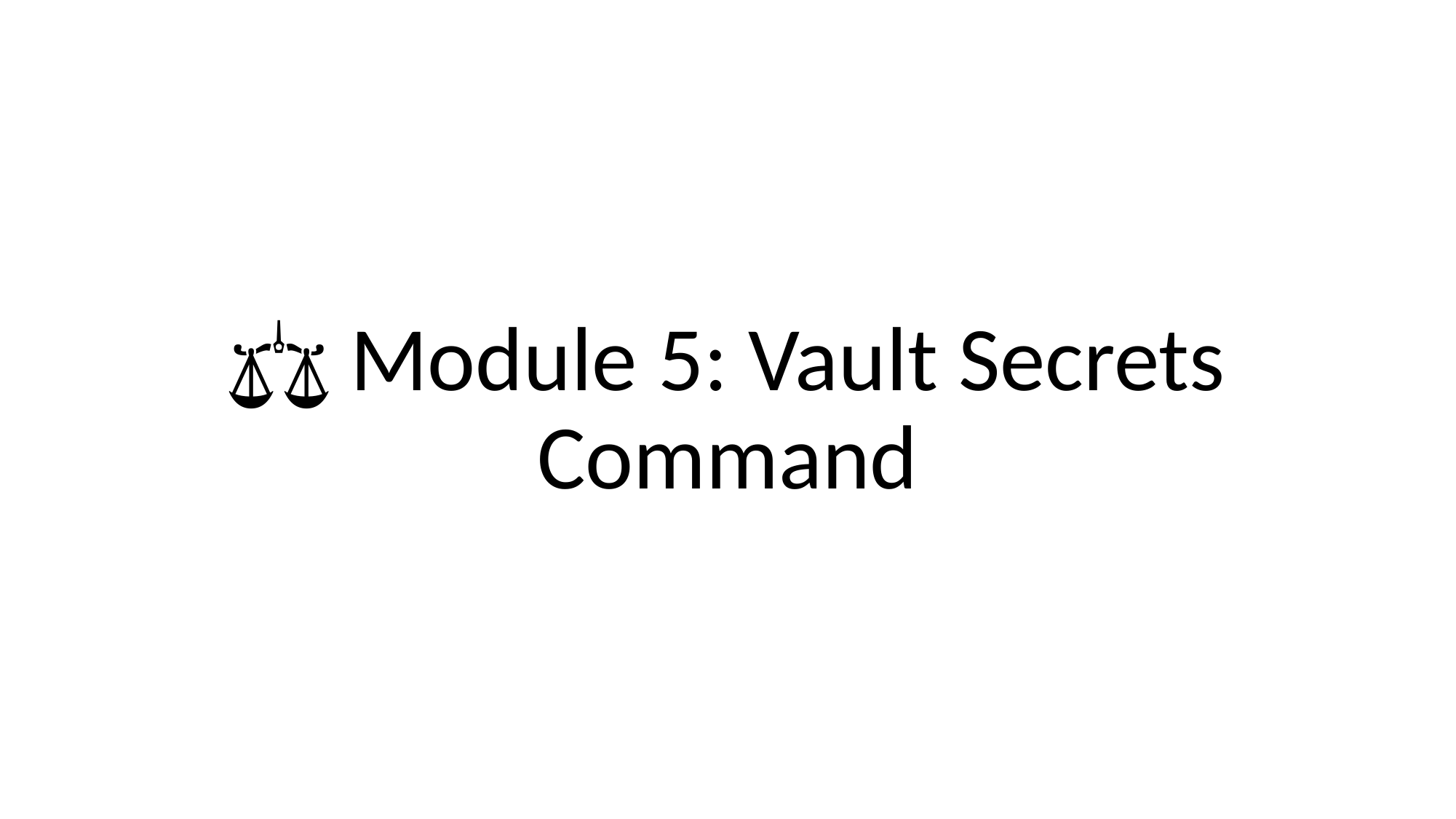

# ⚖️ Module 5: Vault Secrets Command